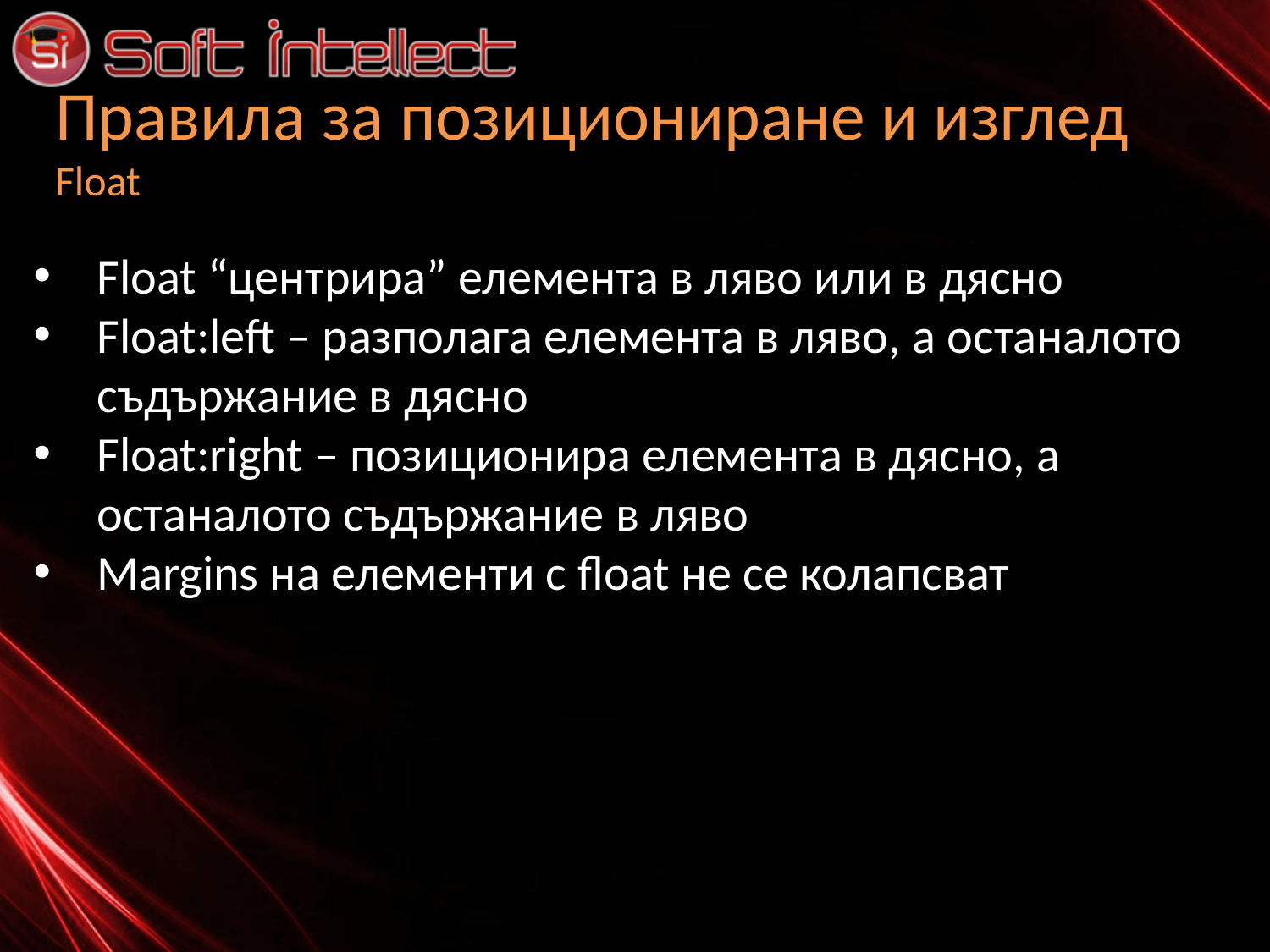

# Правила за позициониране и изглед Float
Float “центрира” елемента в ляво или в дясно
Float:left – разполага елемента в ляво, а останалото съдържание в дясно
Float:right – позиционира елемента в дясно, а останалото съдържание в ляво
Margins на елементи с float не се колапсват